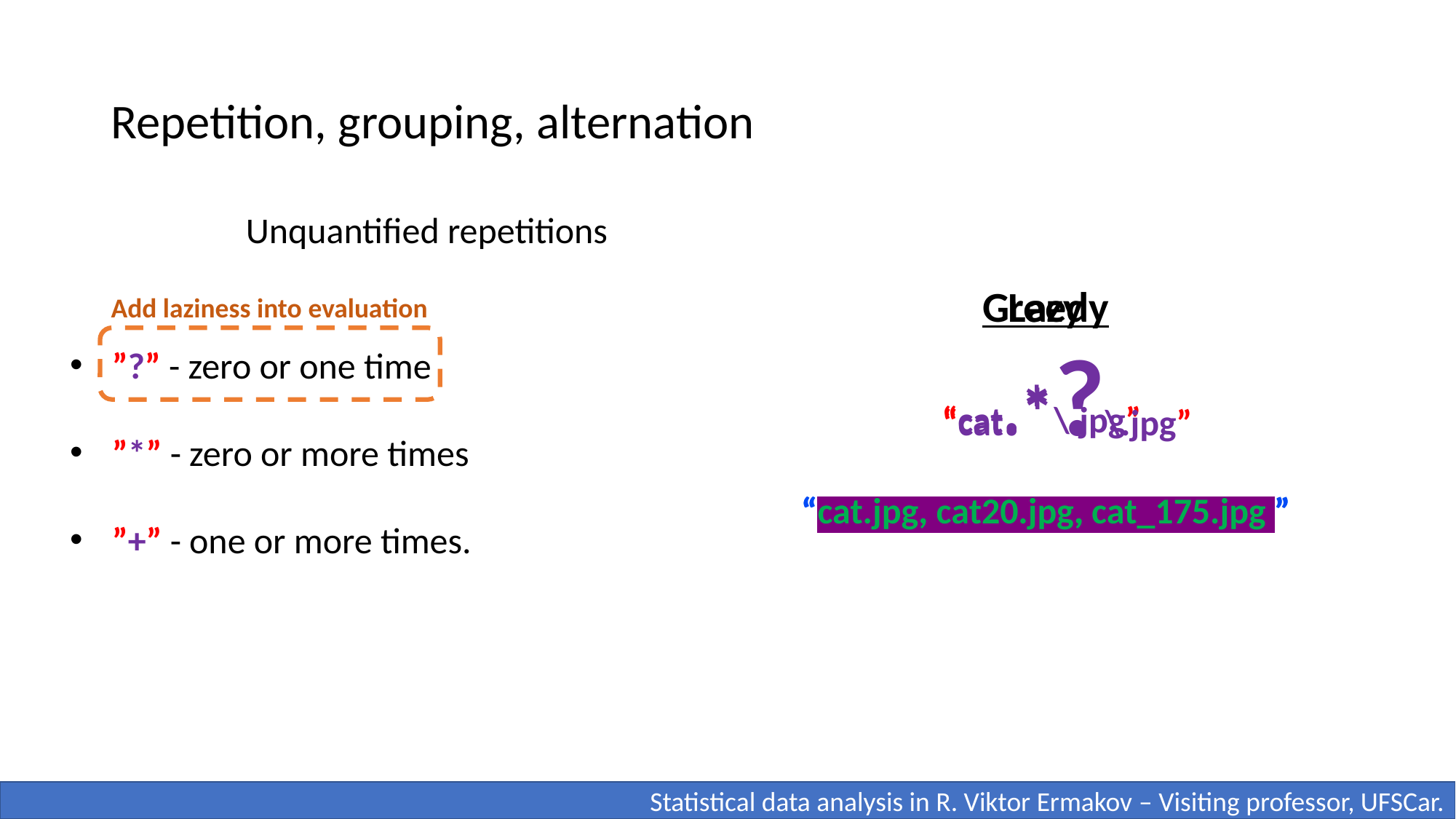

# Repetition, grouping, alternation
Unquantified repetitions
Greedy
Lazy
Add laziness into evaluation
“cat.*?\.jpg”

 ”?” - zero or one time

 ”*” - zero or more times

 ”+” - one or more times.
“cat.*\.jpg”
“cat.jpg, cat20.jpg, cat_175.jpg ”
“cat.jpg, cat20.jpg, cat_175.jpg ”
“cat.jpg, cat20.jpg, cat_175.jpg ”
 Statistical data analysis in R. Viktor Ermakov – Visiting professor, UFSCar.